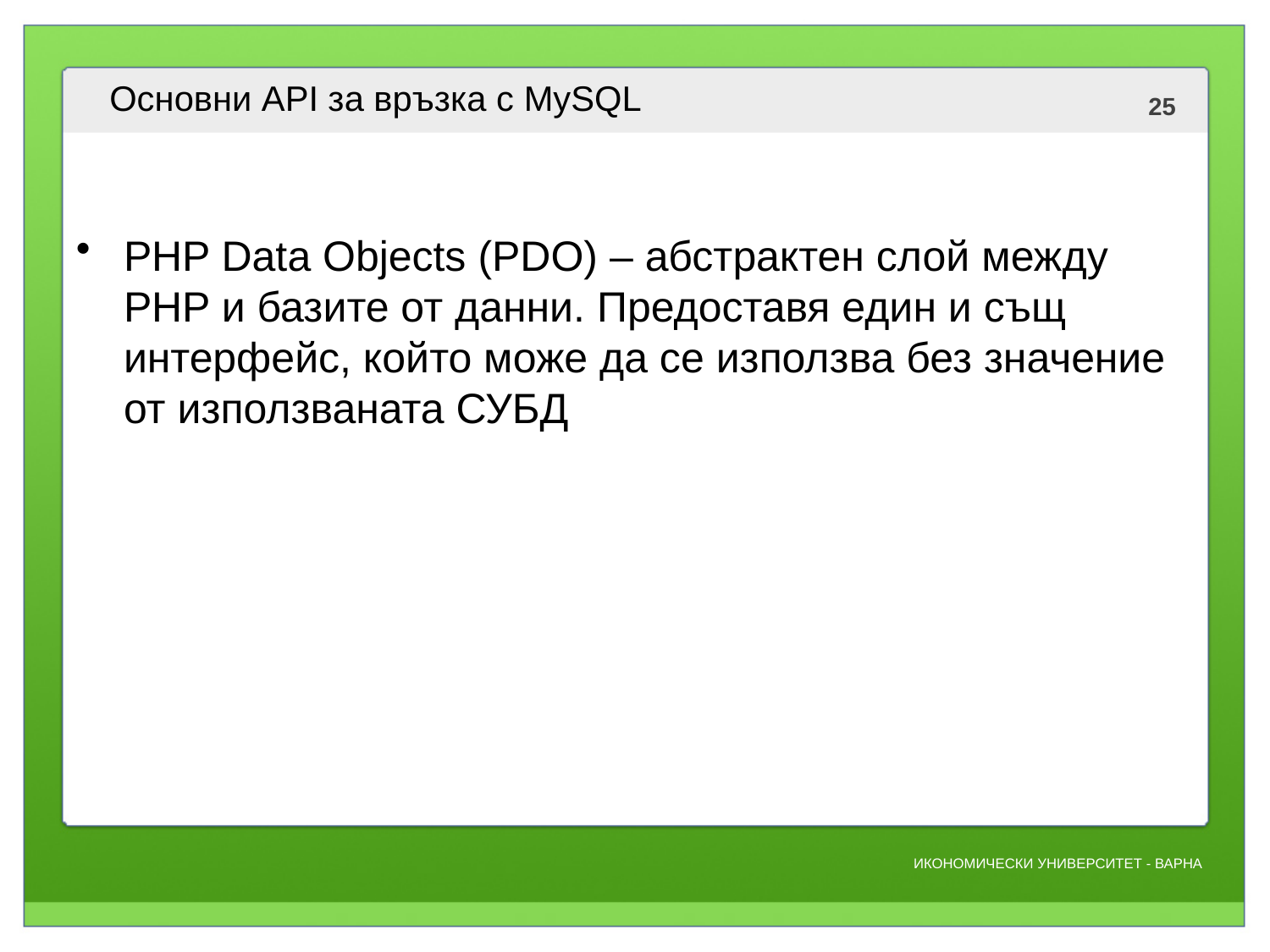

# Основни API за връзка с MySQL
PHP Data Objects (PDO) – абстрактен слой между PHP и базите от данни. Предоставя един и същ интерфейс, който може да се използва без значение от използваната СУБД